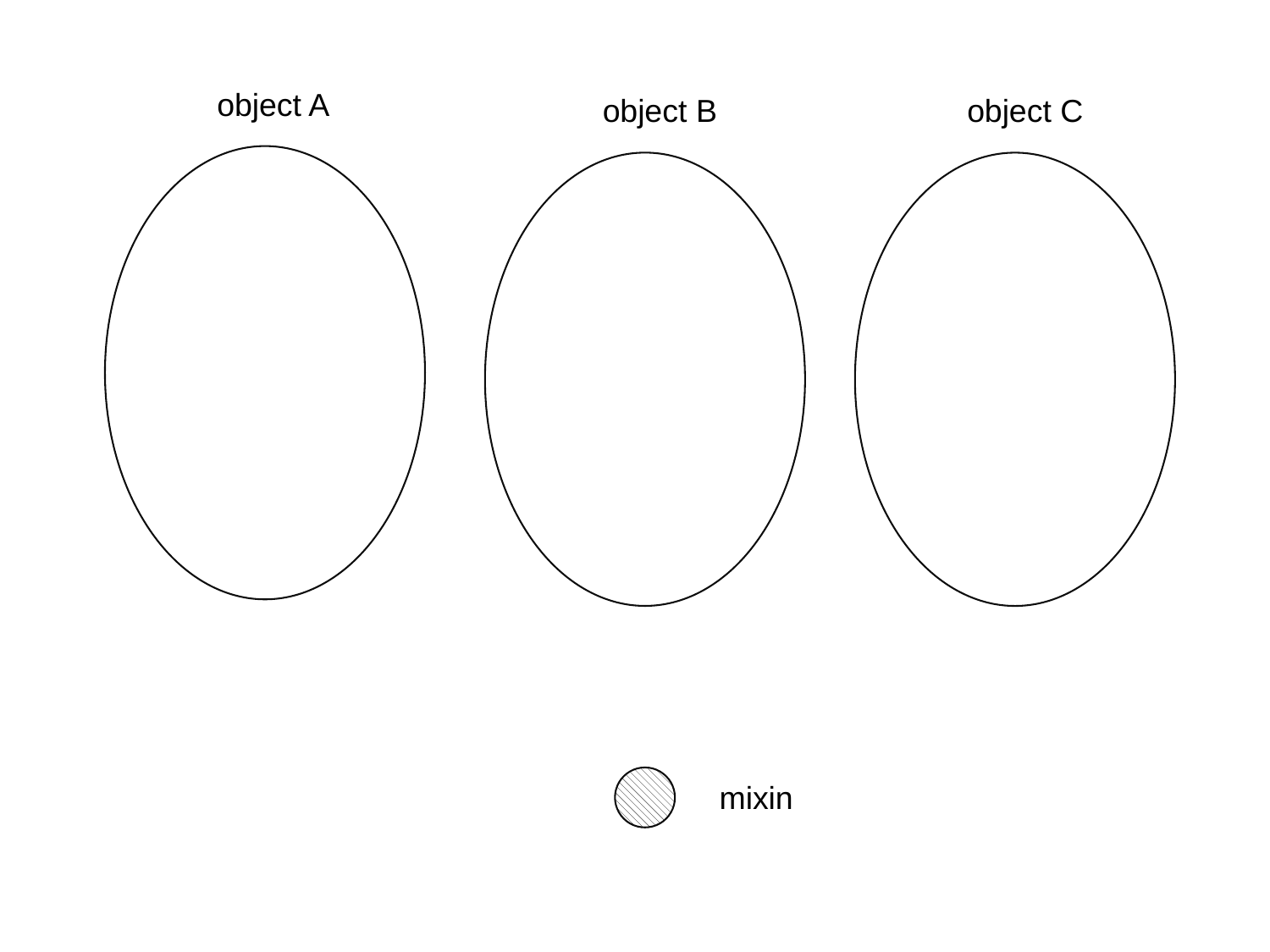

object A
object B
object C

mixin